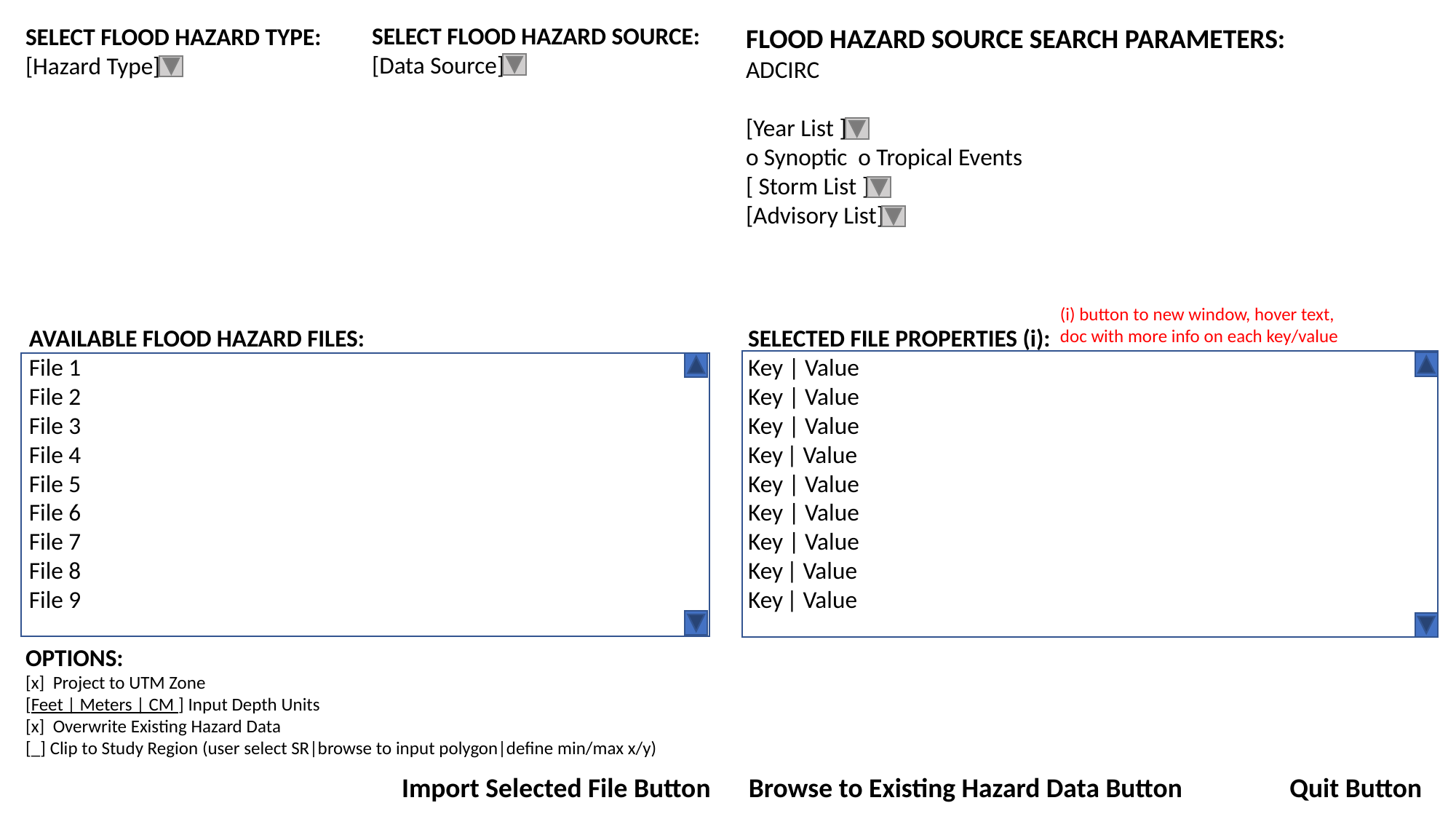

FLOOD HAZARD IMPORT TOOL
SELECT FLOOD HAZARD SOURCE:
[Data Source]

SELECT FLOOD HAZARD TYPE:
[Hazard Type]

FLOOD HAZARD SOURCE SEARCH PARAMETERS:
ADCIRC

[Year List ]
o Synoptic  o Tropical Events
[ Storm List ]
[Advisory List]

(i) button to new window, hover text,
doc with more info on each key/value
AVAILABLE FLOOD HAZARD FILES:
File 1
File 2
File 3
File 4
File 5
File 6
File 7
File 8
File 9
SELECTED FILE PROPERTIES (i):
Key | Value
Key | Value
Key | Value
Key | Value
Key | Value
Key | Value
Key | Value
Key | Value
Key | Value

OPTIONS:
[x]  Project to UTM Zone
[Feet | Meters | CM ] Input Depth Units
[x]  Overwrite Existing Hazard Data
[_] Clip to Study Region (user select SR|browse to input polygon|define min/max x/y)
Import Selected File Button
Browse to Existing Hazard Data Button
Quit Button